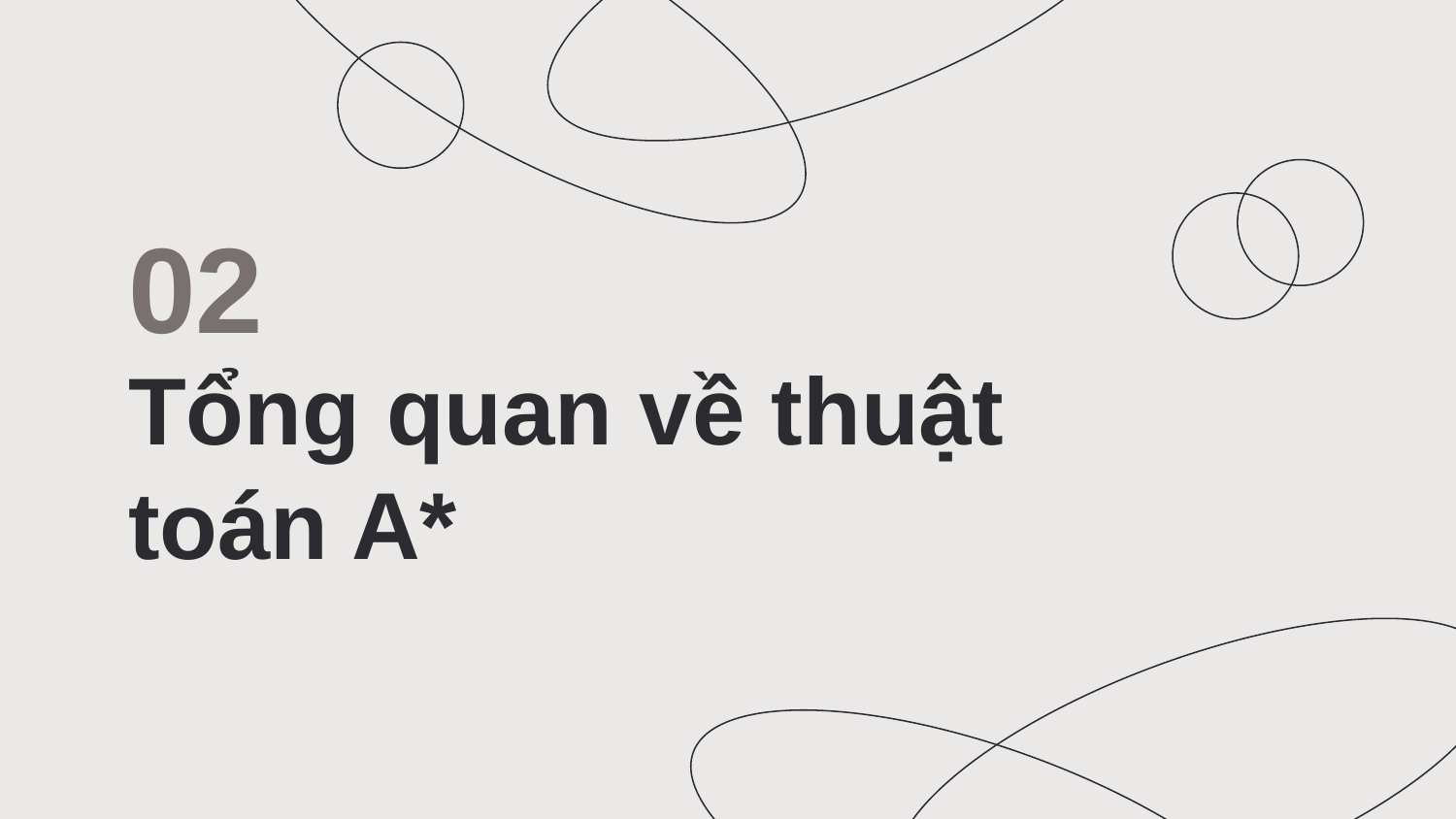

02
# Tổng quan về thuật toán A*